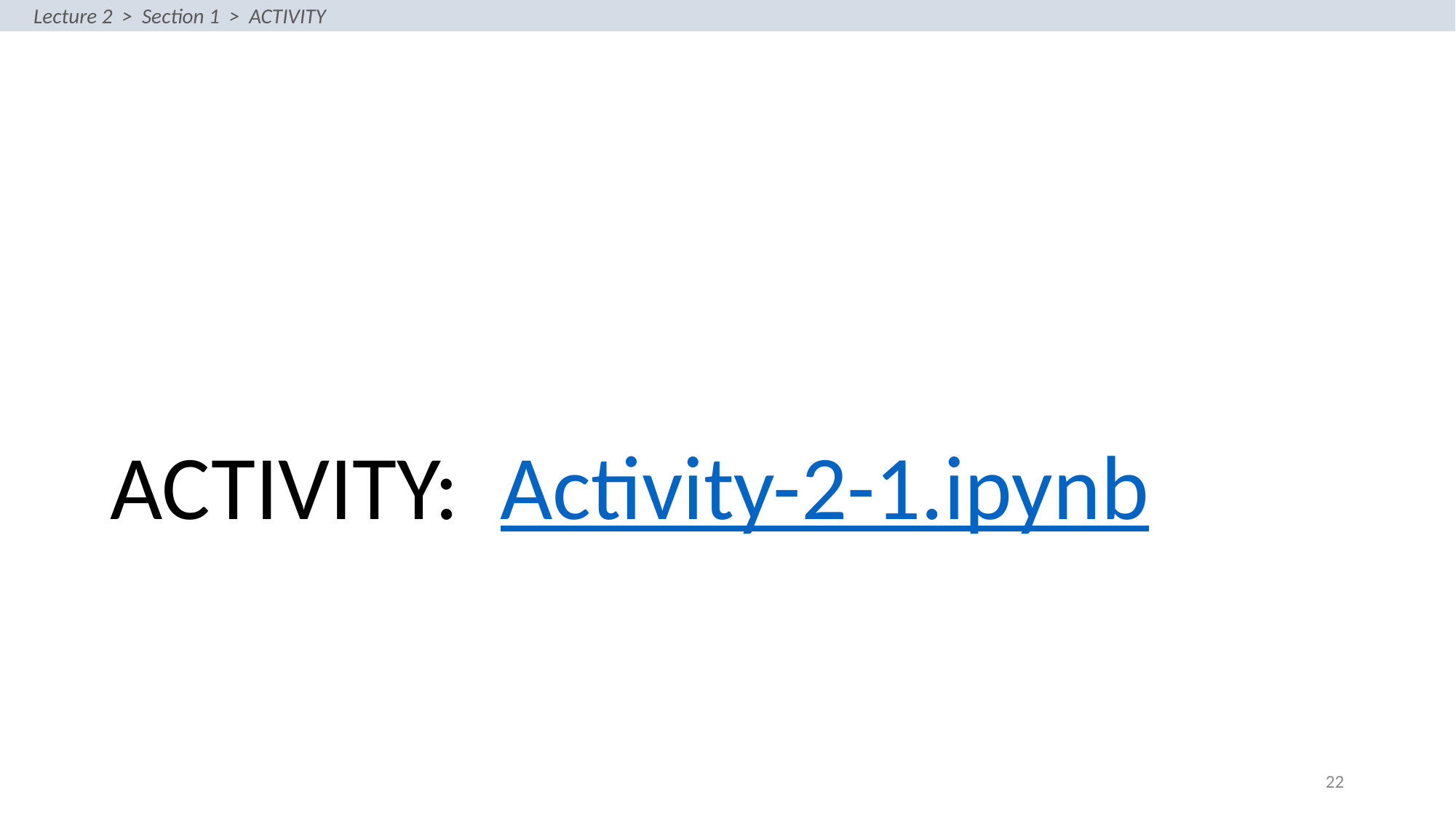

Lecture 2  >  Section 1  >  ACTIVITY
# ACTIVITY:  Activity-2-1.ipynb
22